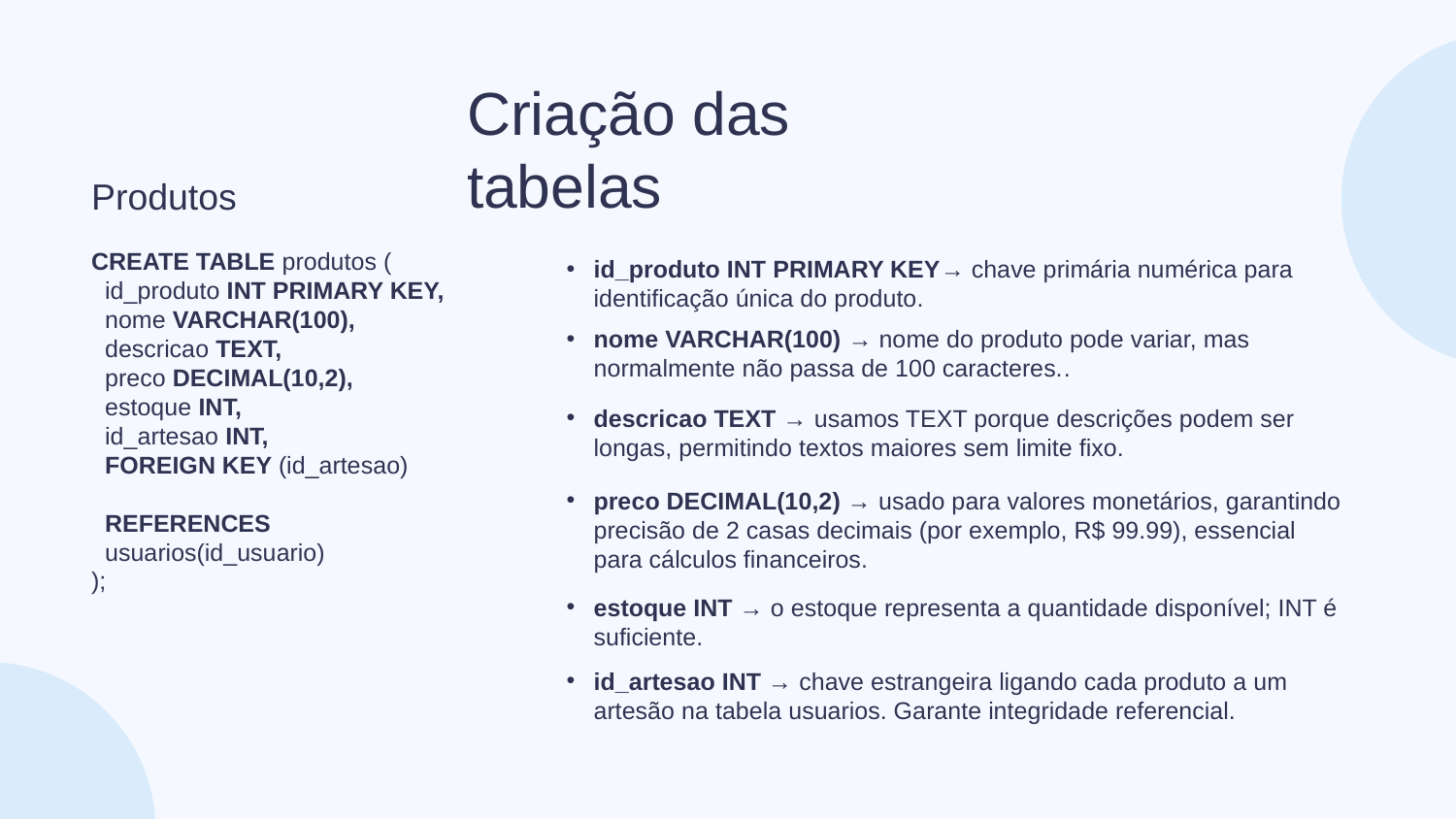

# Criação das tabelas
Produtos
CREATE TABLE produtos (
  id_produto INT PRIMARY KEY,
  nome VARCHAR(100),
  descricao TEXT,
  preco DECIMAL(10,2),
  estoque INT,
  id_artesao INT,
  FOREIGN KEY (id_artesao)
  REFERENCES
  usuarios(id_usuario)
);
id_produto INT PRIMARY KEY→ chave primária numérica para identificação única do produto.
nome VARCHAR(100) → nome do produto pode variar, mas normalmente não passa de 100 caracteres..
descricao TEXT → usamos TEXT porque descrições podem ser longas, permitindo textos maiores sem limite fixo.
preco DECIMAL(10,2) → usado para valores monetários, garantindo precisão de 2 casas decimais (por exemplo, R$ 99.99), essencial para cálculos financeiros.
estoque INT → o estoque representa a quantidade disponível; INT é suficiente.
id_artesao INT → chave estrangeira ligando cada produto a um artesão na tabela usuarios. Garante integridade referencial.